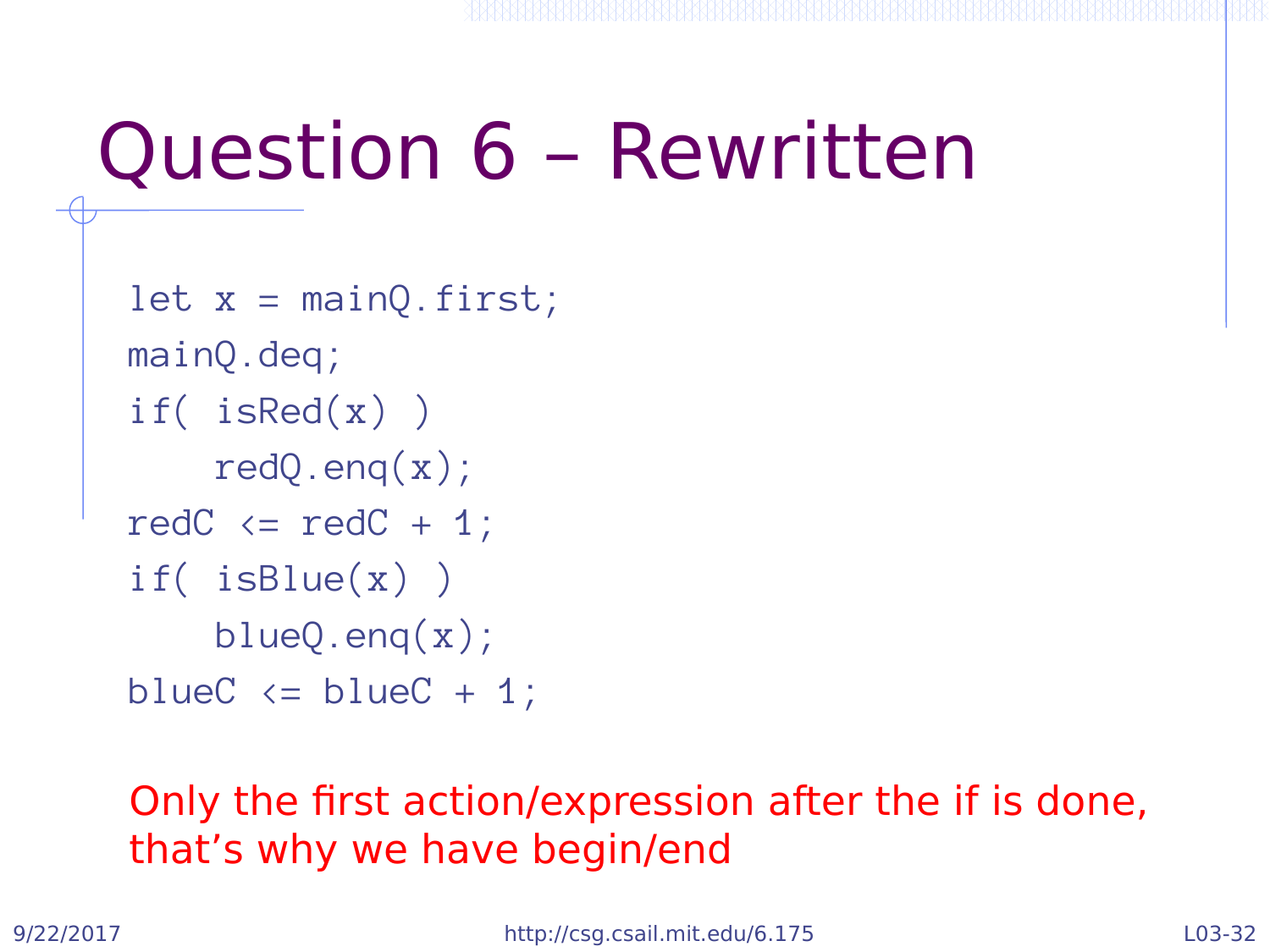

# Question 6 – Rewritten
let x = mainQ.first;
mainQ.deq;
if( isRed(x) )
    redQ.enq(x);
redC <= redC + 1;
if( isBlue(x) )
    blueQ.enq(x);
blueC <= blueC + 1;

Only the first action/expression after the if is done, that’s why we have begin/end
9/22/2017
http://csg.csail.mit.edu/6.175
L03-32